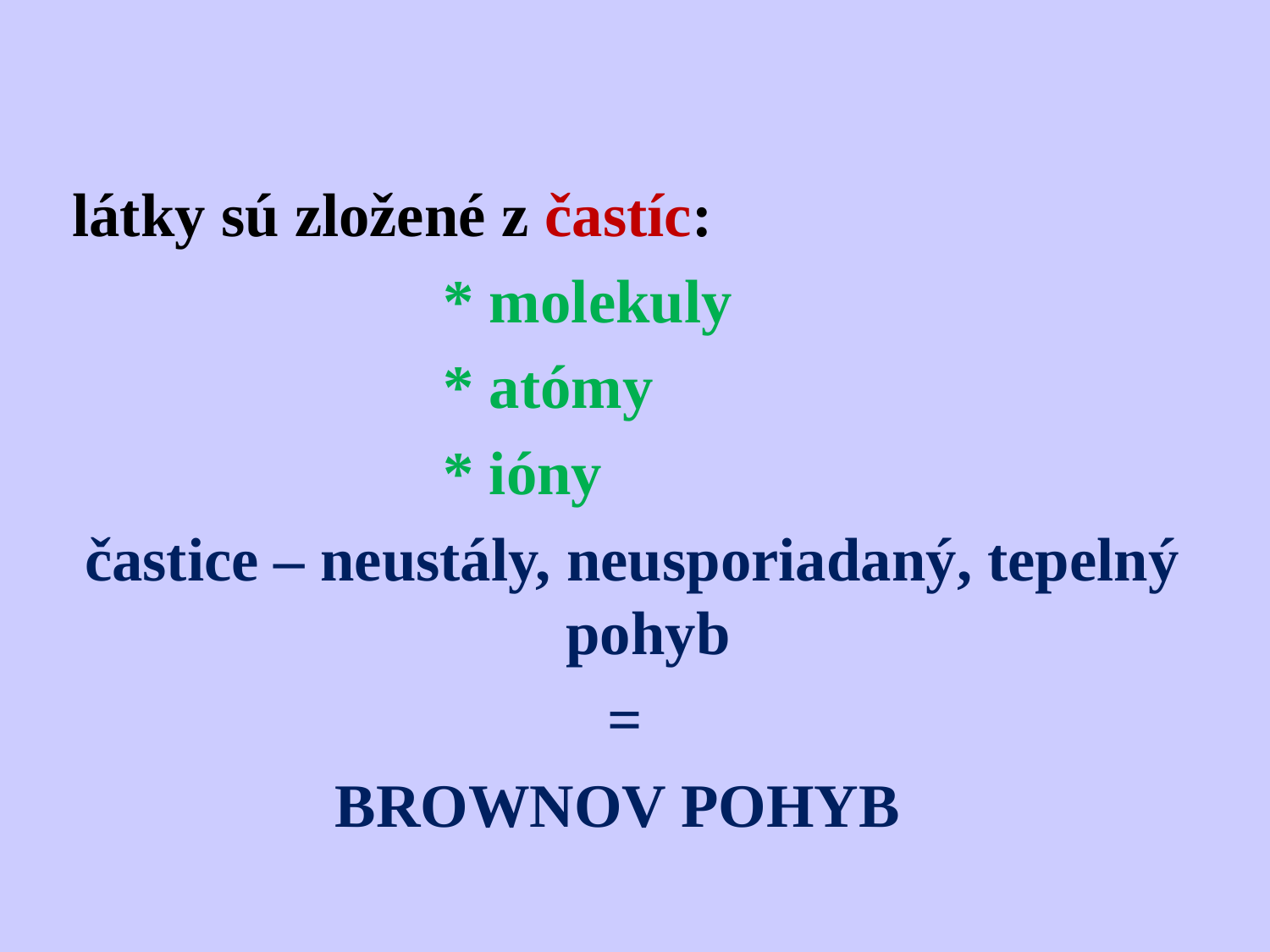

látky sú zložené z častíc:
                        * molekuly
                        * atómy
                        * ióny
častice – neustály, neusporiadaný, tepelný pohyb
=
BROWNOV POHYB